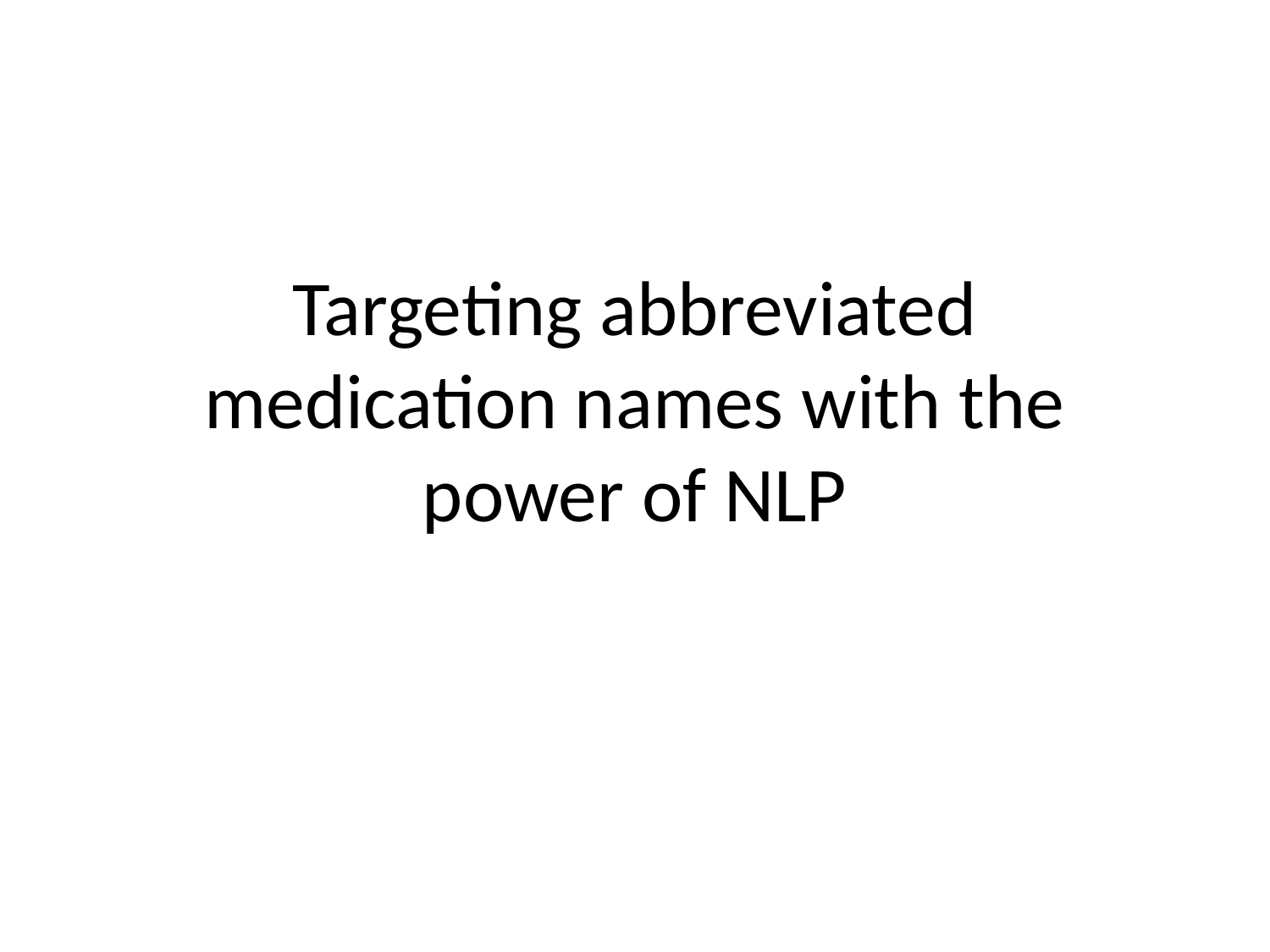

# Targeting abbreviated medication names with the power of NLP